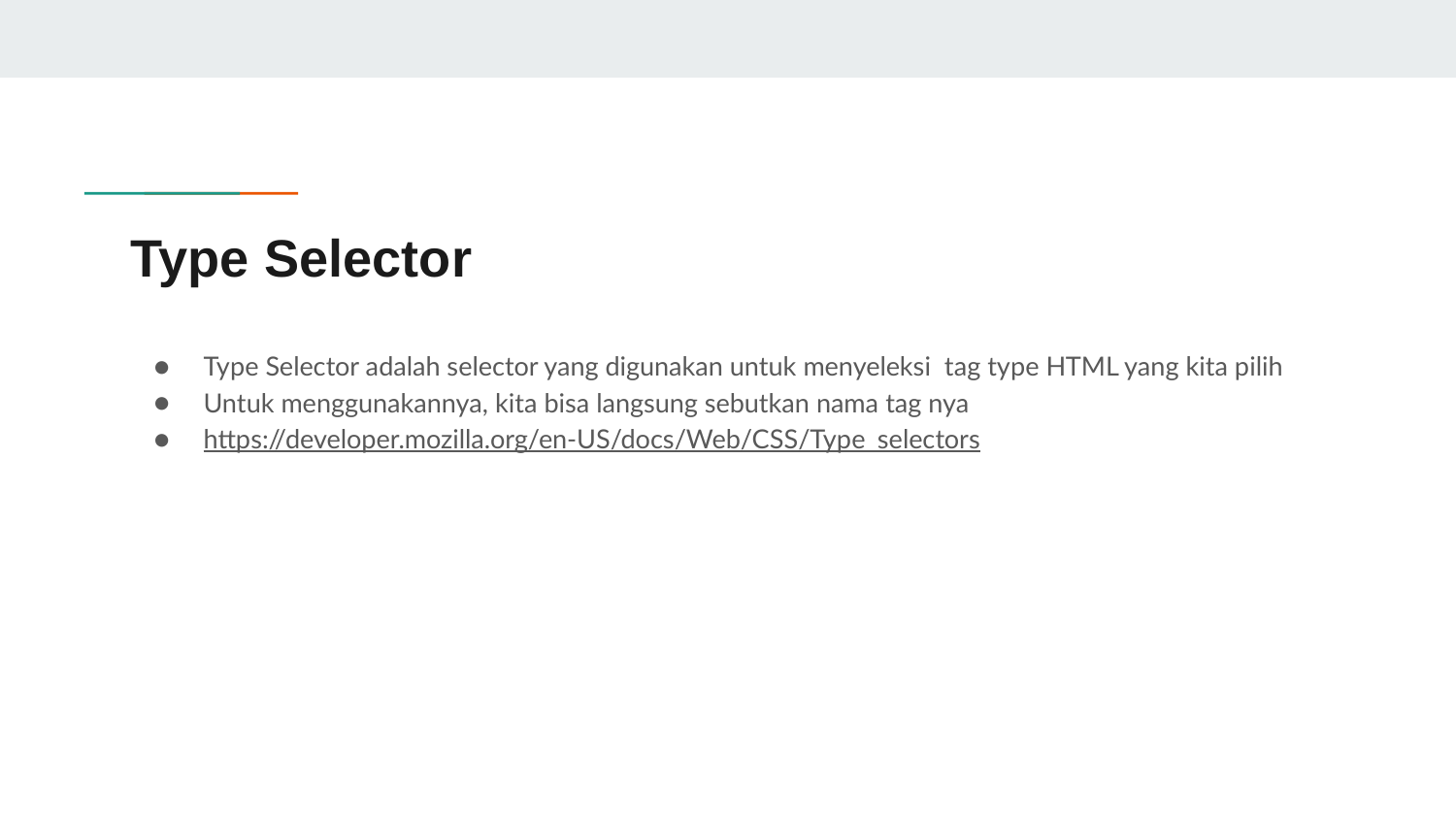

# Type Selector
Type Selector adalah selector yang digunakan untuk menyeleksi  tag type HTML yang kita pilih
Untuk menggunakannya, kita bisa langsung sebutkan nama tag nya
https://developer.mozilla.org/en-US/docs/Web/CSS/Type_selectors